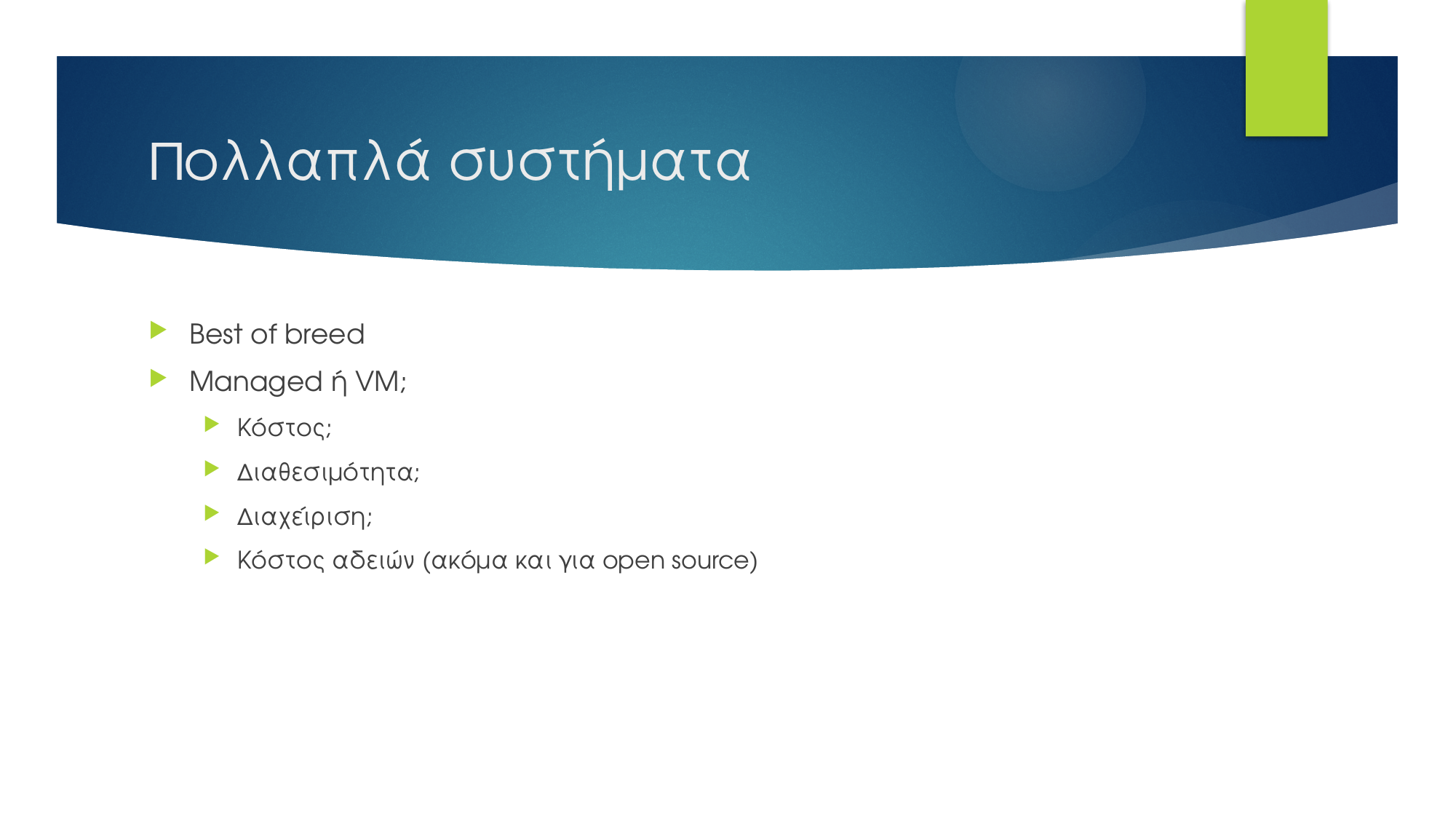

# Πολλαπλά συστήματα
Best of breed
Managed ή VM;
Κόστος;
Διαθεσιμότητα;
Διαχείριση;
Κόστος αδειών (ακόμα και για open source)